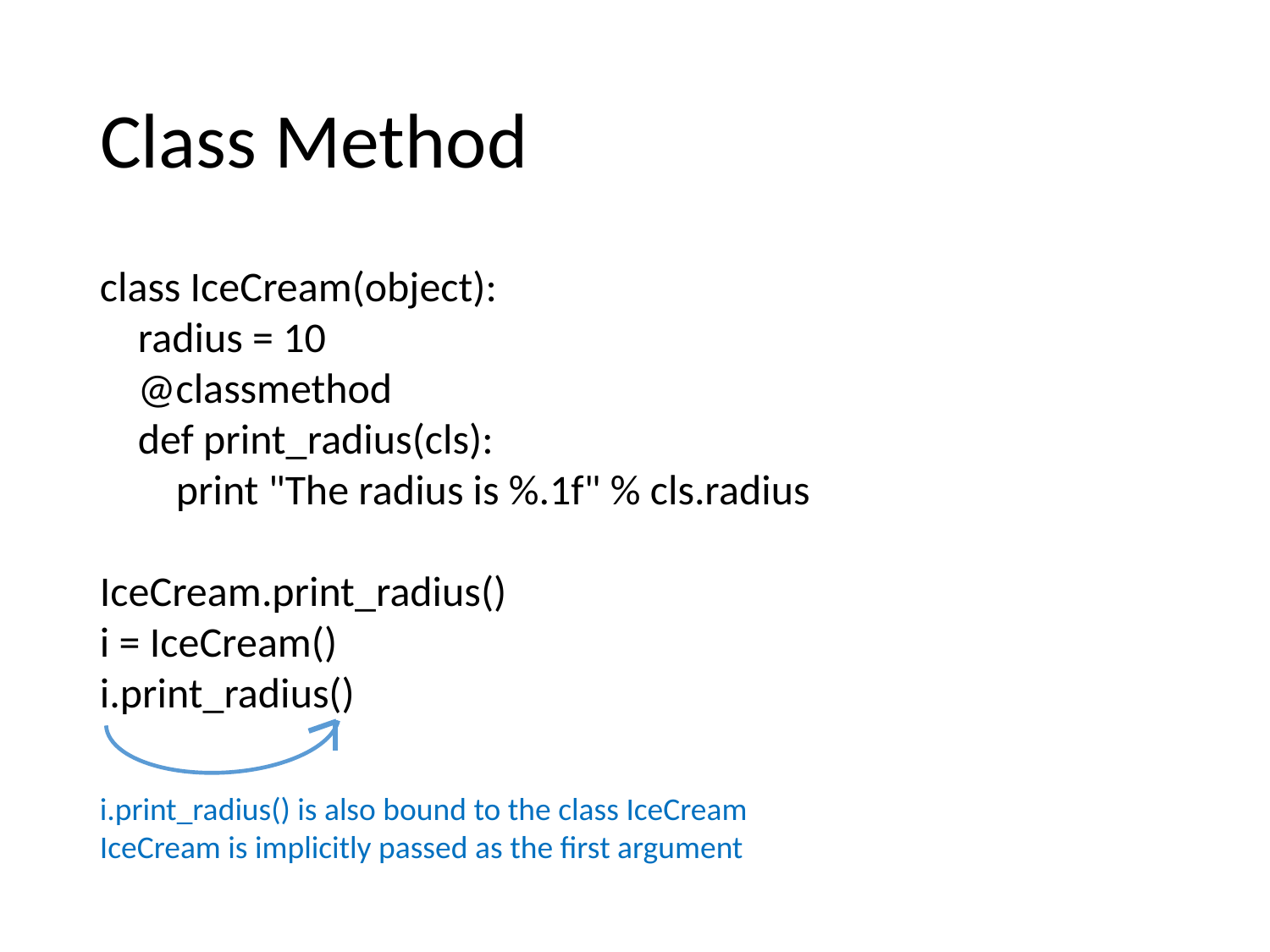

# Class Method

class IceCream(object):
    radius = 10
    @classmethod
    def print_radius(cls):
        print "The radius is %.1f" % cls.radius

IceCream.print_radius()
i = IceCream()
i.print_radius()

i.print_radius() is also bound to the class IceCream
IceCream is implicitly passed as the first argument